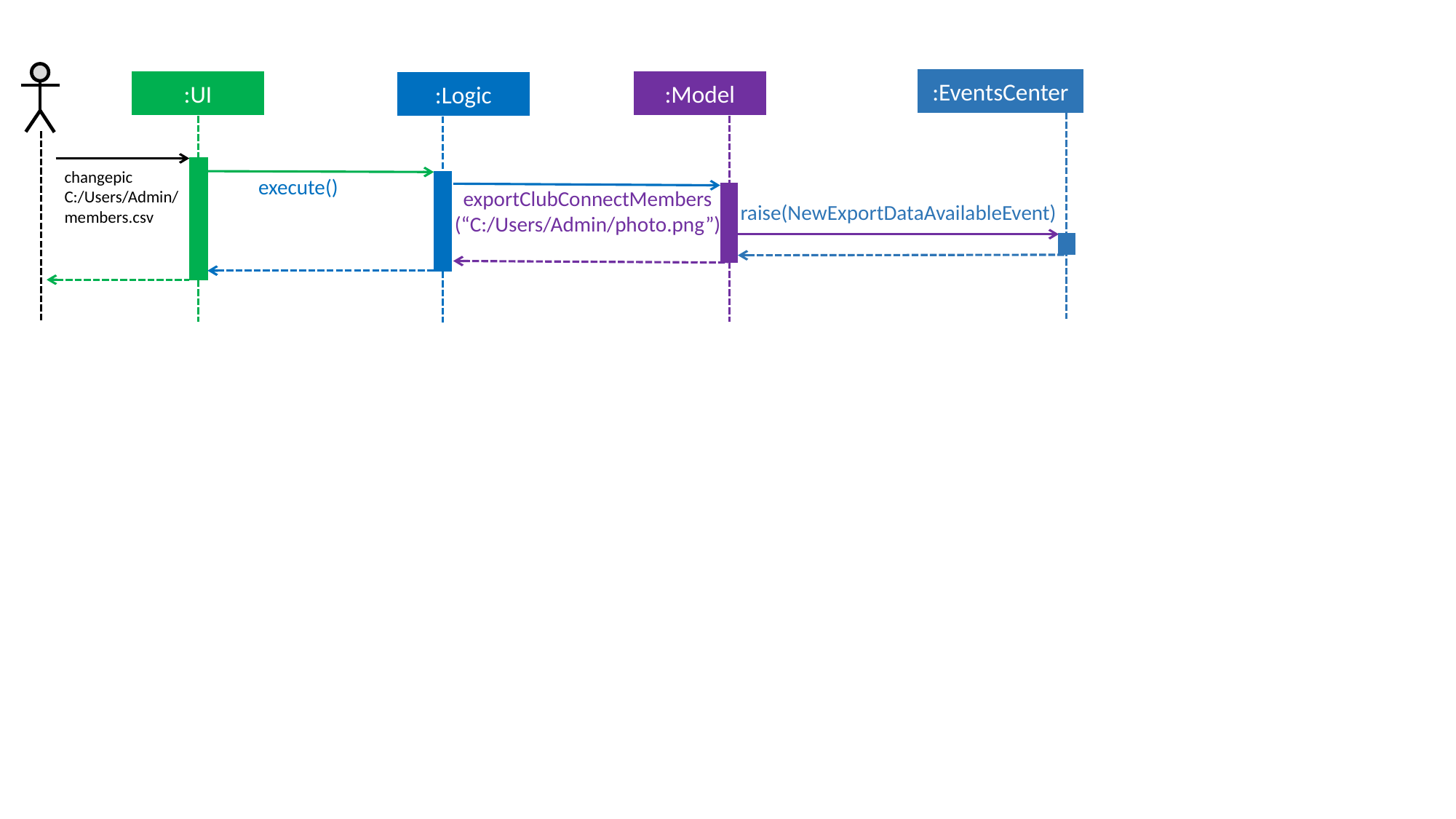

:EventsCenter
:UI
:Model
:Logic

changepic C:/Users/Admin/ members.csv

execute()

exportClubConnectMembers (“C:/Users/Admin/photo.png”)
raise(NewExportDataAvailableEvent)